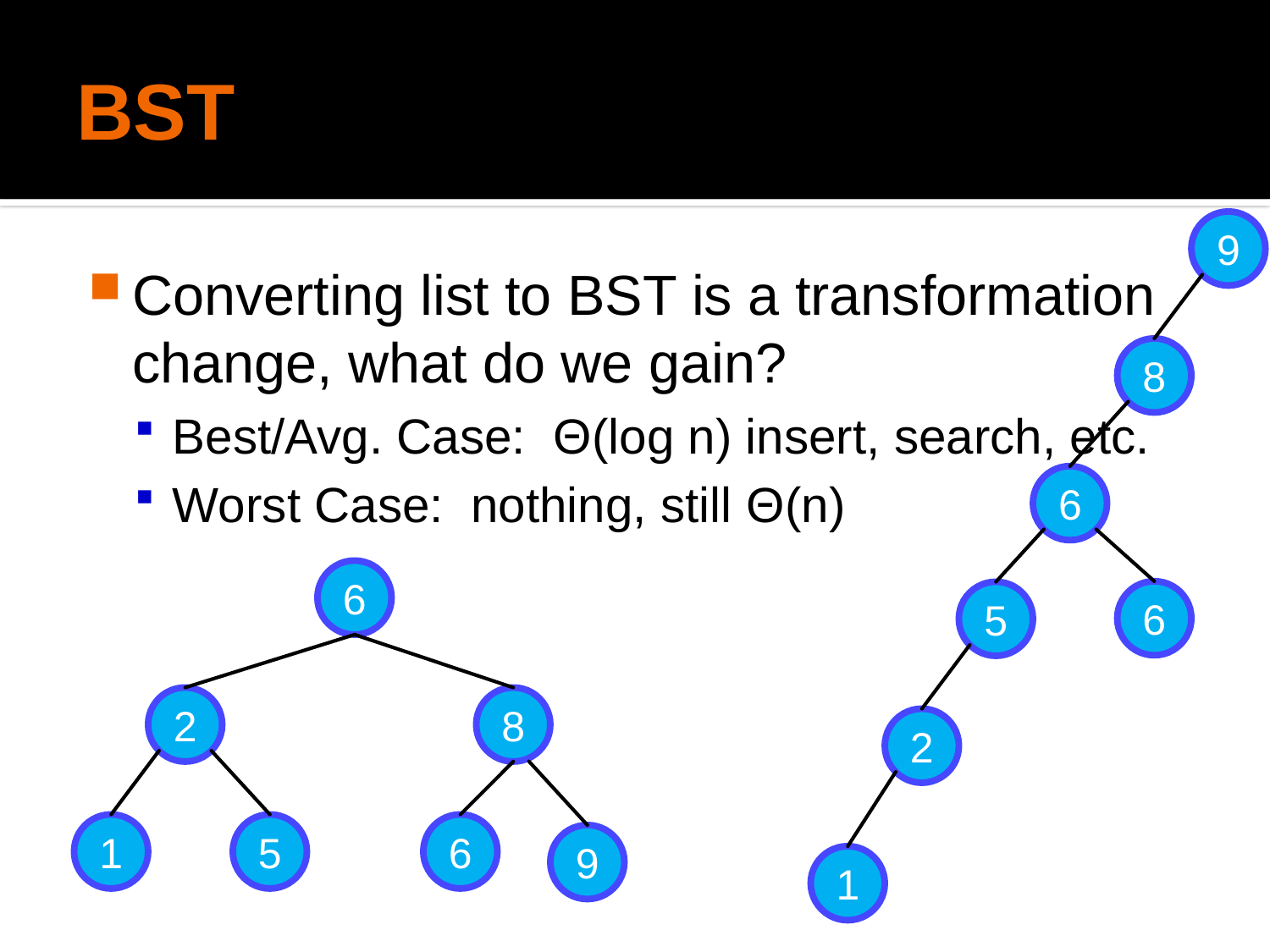

# BST
9
Converting list to BST is a transformation change, what do we gain?
Best/Avg. Case:  Θ(log n) insert, search, etc.
Worst Case:  nothing, still Θ(n)
8
6
6
6
5
2
8
2
1
5
6
9
1